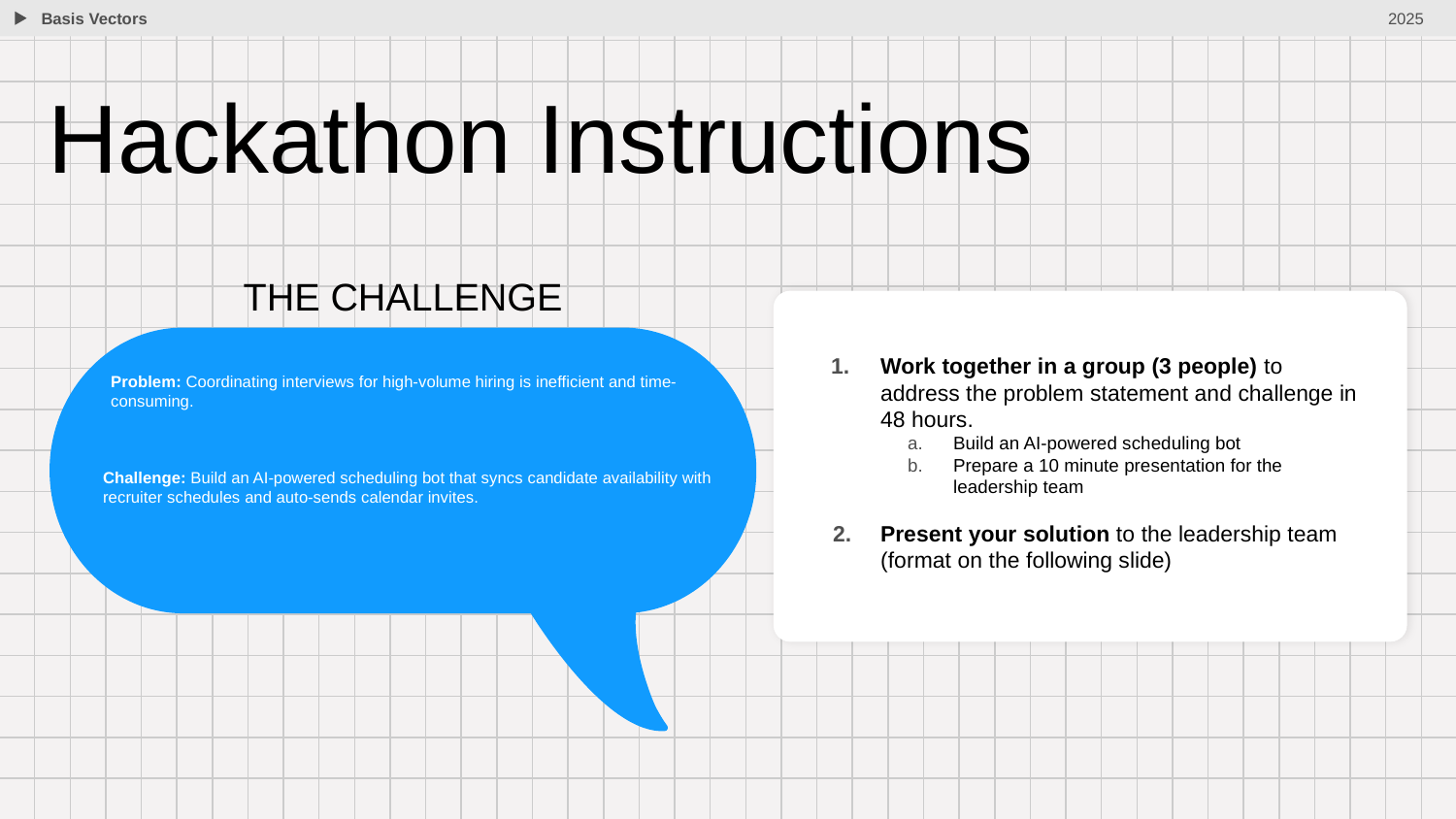

Basis Vectors

2025

# Hackathon Instructions
THE CHALLENGE

Work together in a group (3 people) to address the problem statement and challenge in 48 hours.
Build an AI-powered scheduling bot
Prepare a 10 minute presentation for the leadership team

Present your solution to the leadership team (format on the following slide)
Problem: Coordinating interviews for high-volume hiring is inefficient and time-consuming.
Challenge: Build an AI-powered scheduling bot that syncs candidate availability with recruiter schedules and auto-sends calendar invites.